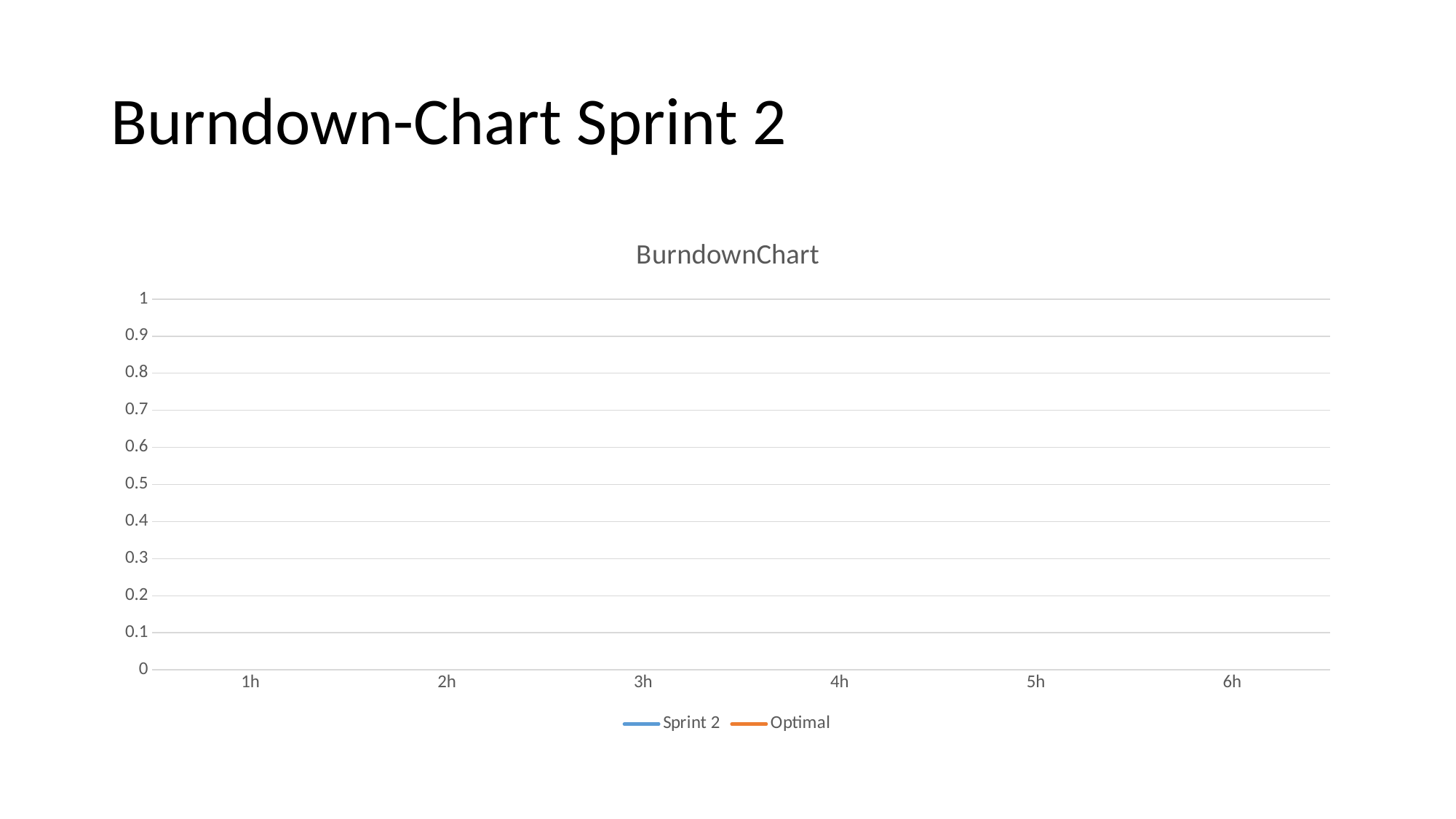

# Burndown-Chart Sprint 2

### Chart: BurndownChart

| Category | Sprint 2 | Optimal |
|---|---|---|
| 1h | None | None |
| 2h | None | None |
| 3h | None | None |
| 4h | None | None |
| 5h | None | None |
| 6h | None | 0.0 |